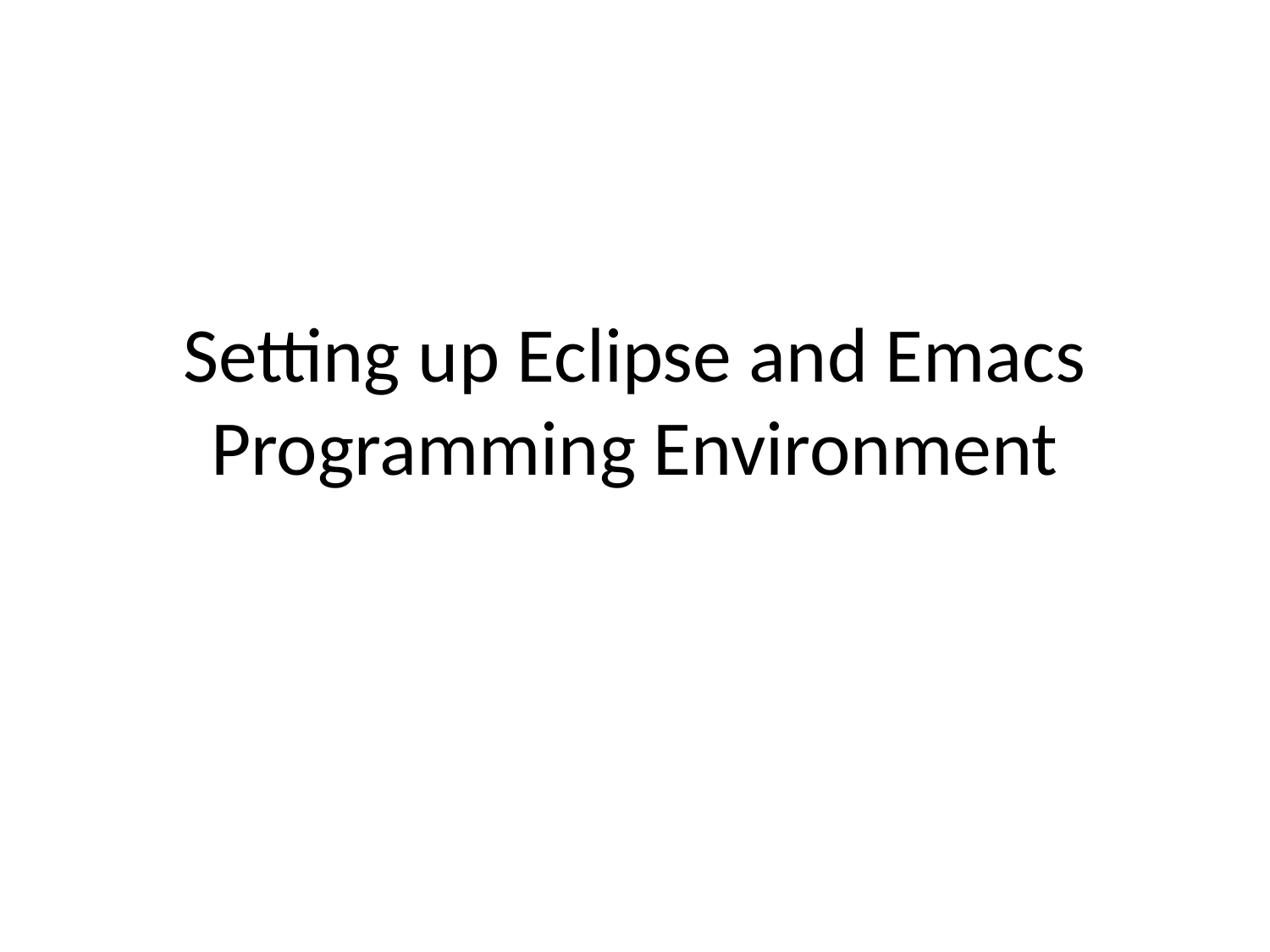

# Setting up Eclipse and Emacs Programming Environment